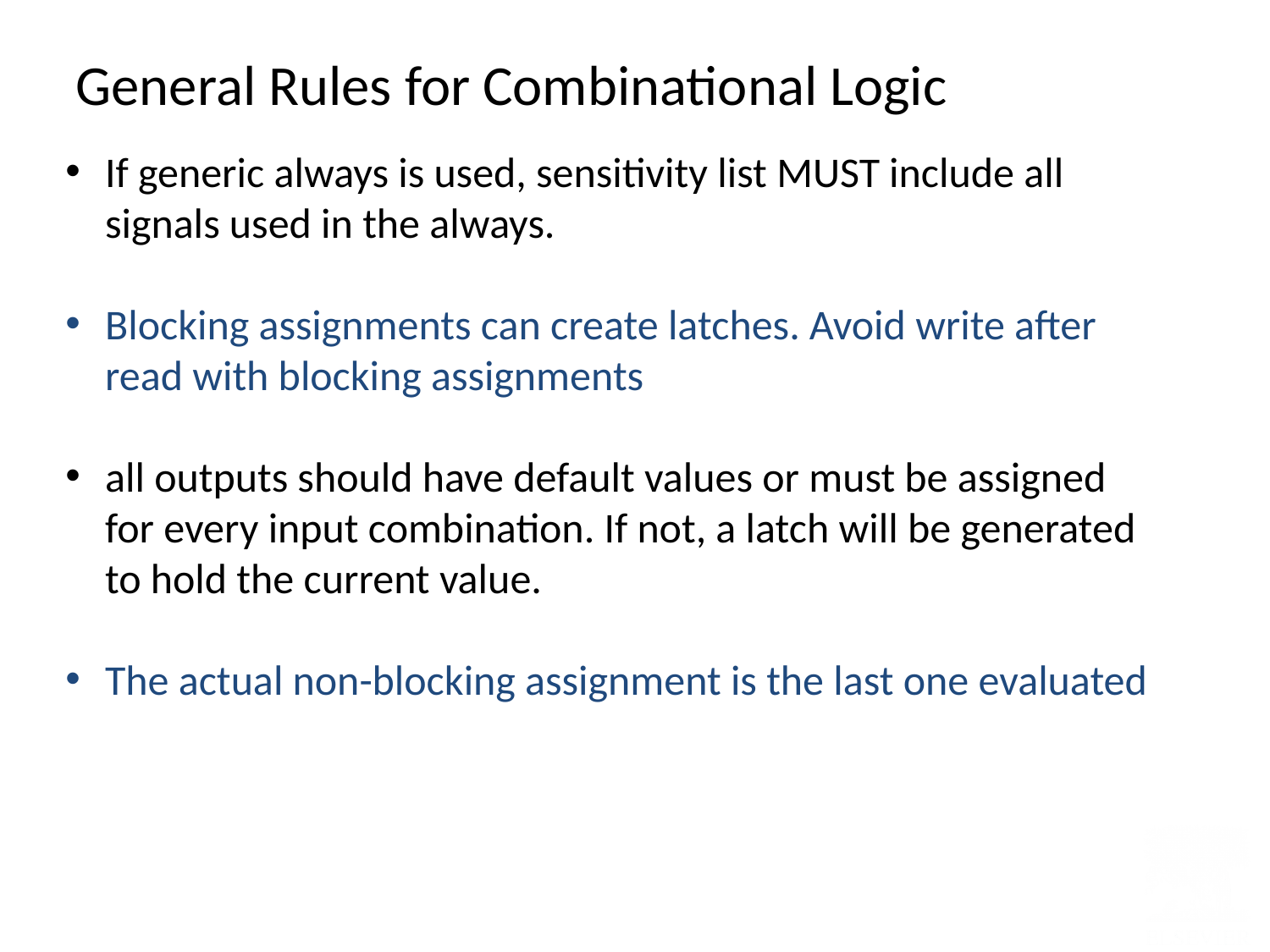

General Rules for Combinational Logic
If generic always is used, sensitivity list MUST include all signals used in the always.

Blocking assignments can create latches. Avoid write after read with blocking assignments

all outputs should have default values or must be assigned for every input combination. If not, a latch will be generated to hold the current value.

The actual non-blocking assignment is the last one evaluated